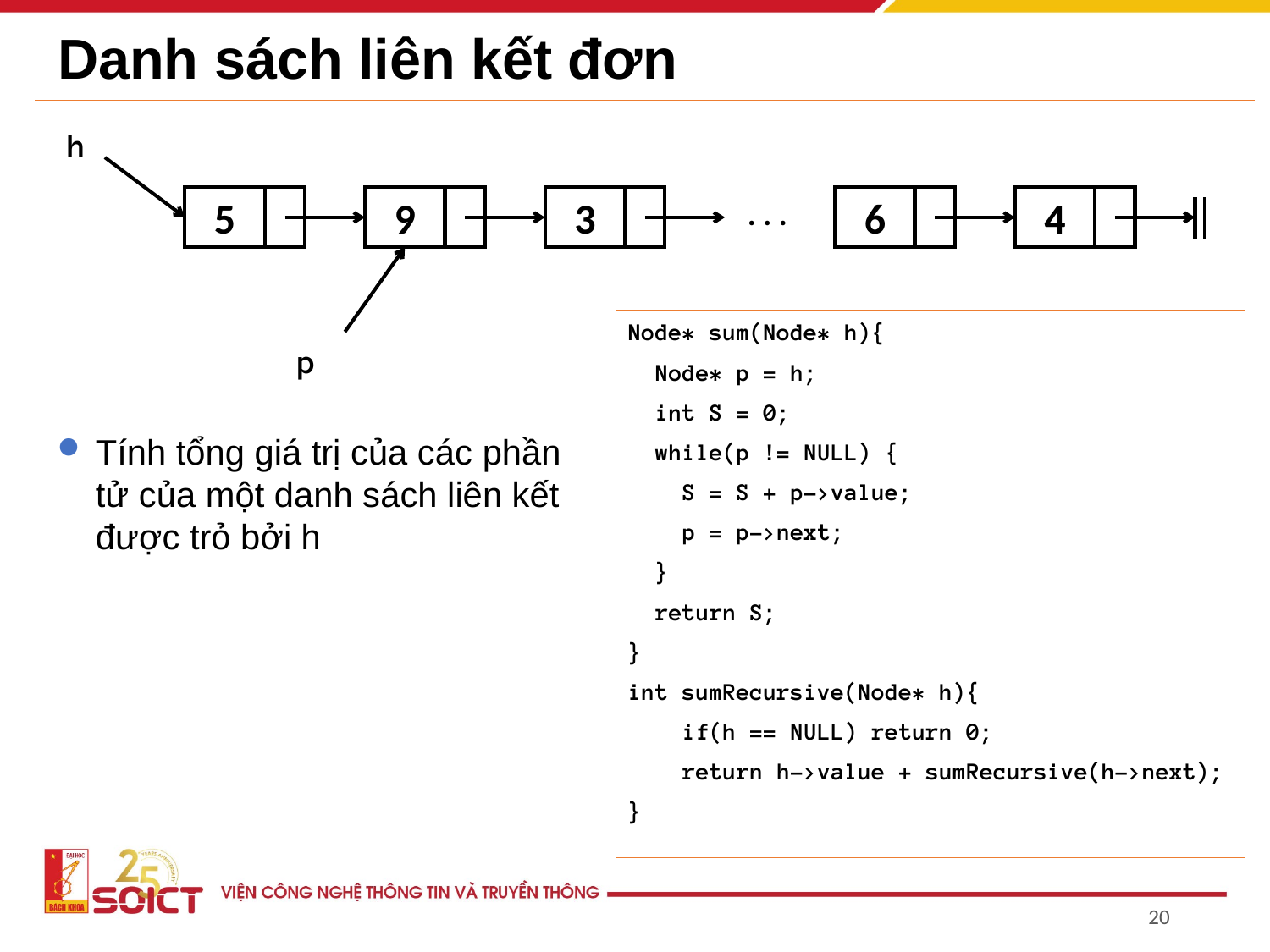

# Danh sách liên kết đơn
h
5

9

3

. . .
6

4

Node* sum(Node* h){
  Node* p = h;
  int S = 0;
  while(p != NULL) {
    S = S + p->value;
    p = p->next;
  }
  return S;
}
int sumRecursive(Node* h){
    if(h == NULL) return 0;
    return h->value + sumRecursive(h->next);
}
p
Tính tổng giá trị của các phần tử của một danh sách liên kết được trỏ bởi h
20